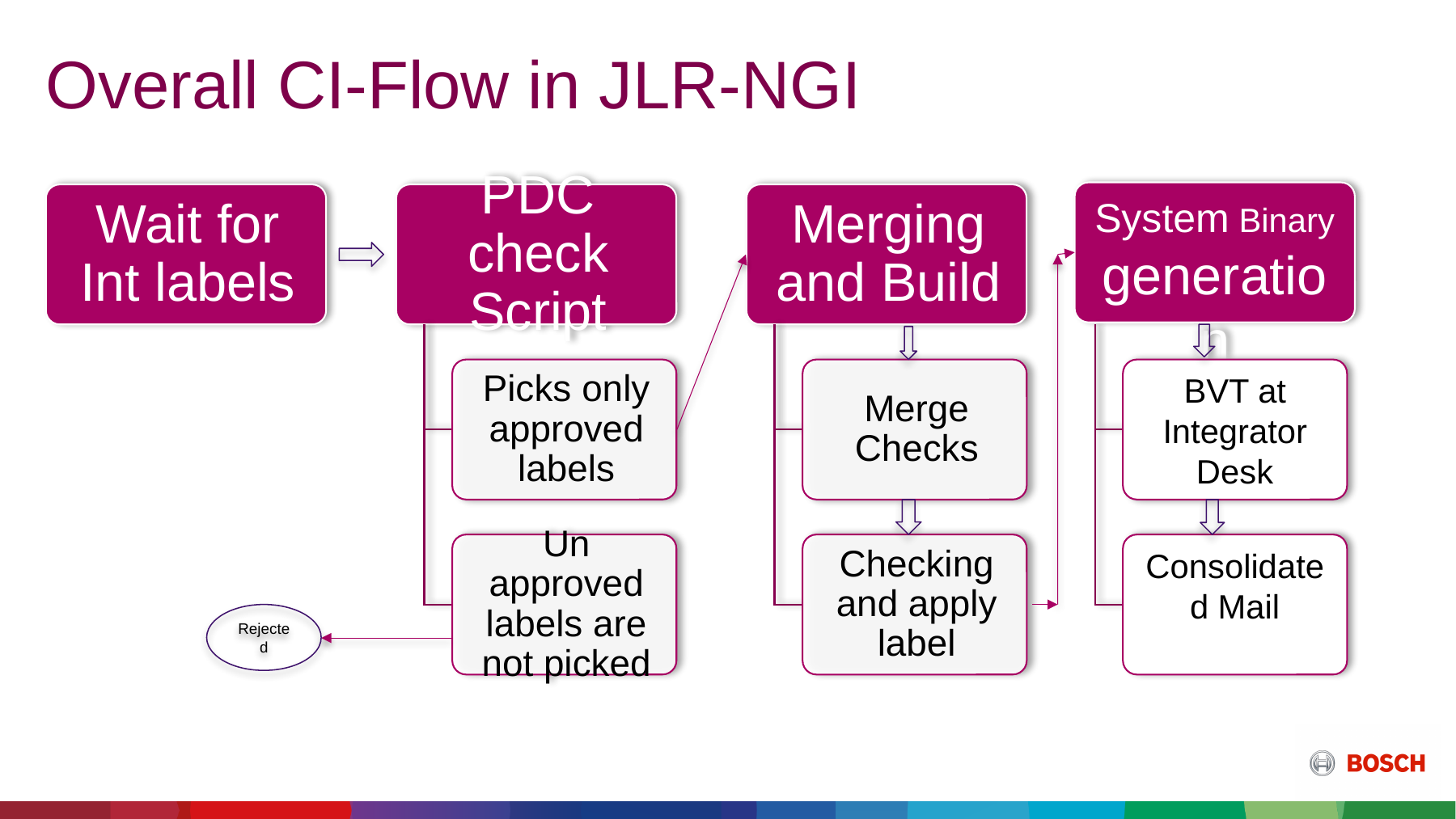

# Overall CI-Flow in JLR-NGI
Wait for Int labels
PDC check Script
Picks only approved labels
Un approved labels are not picked
Merging and Build
Merge Checks
Checking and apply label
System Binary generation

BVT at Integrator Desk

Consolidated Mail

Rejected